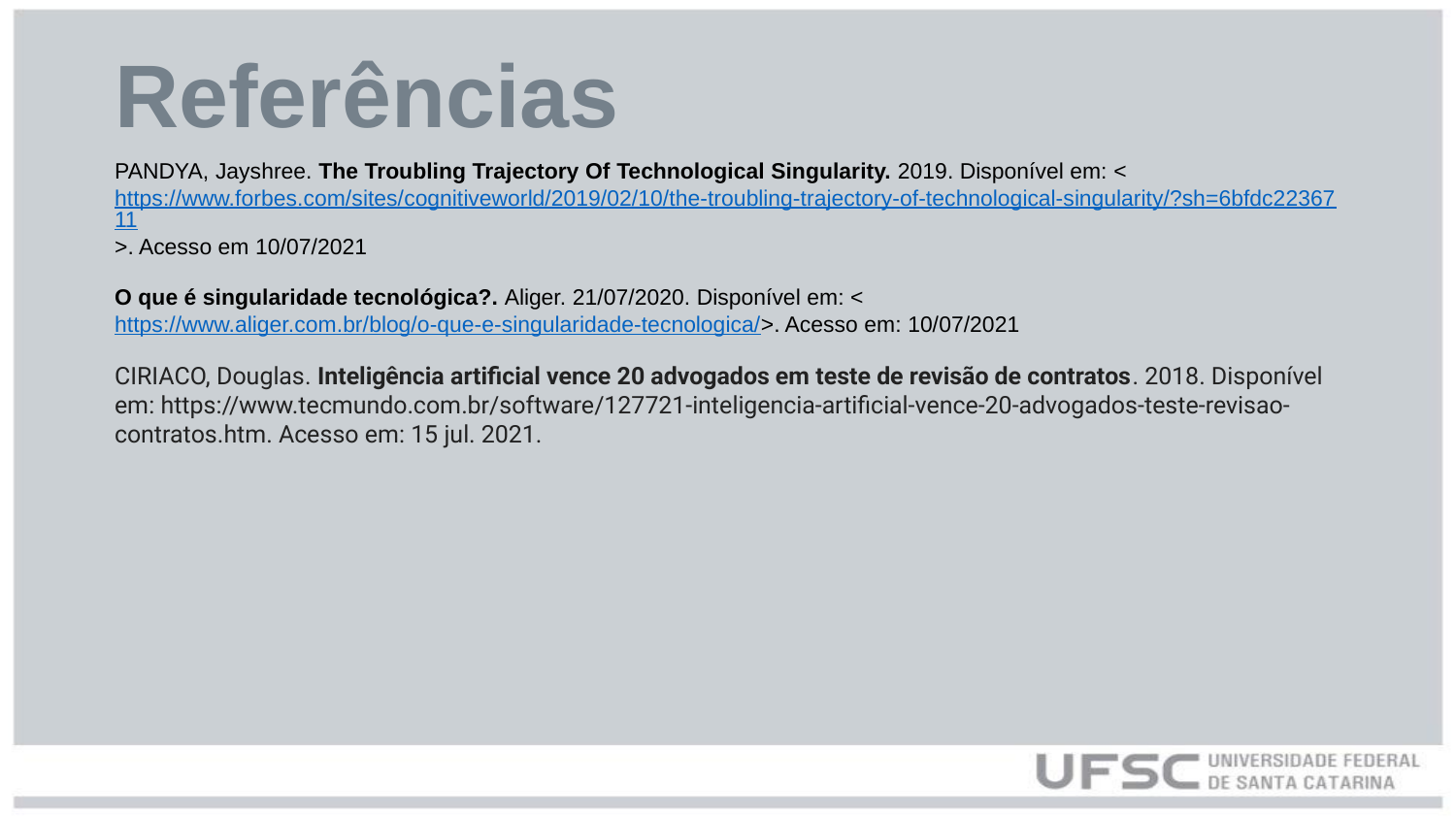

# Referências
PANDYA, Jayshree. The Troubling Trajectory Of Technological Singularity. 2019. Disponível em: <https://www.forbes.com/sites/cognitiveworld/2019/02/10/the-troubling-trajectory-of-technological-singularity/?sh=6bfdc2236711>. Acesso em 10/07/2021
O que é singularidade tecnológica?. Aliger. 21/07/2020. Disponível em: <https://www.aliger.com.br/blog/o-que-e-singularidade-tecnologica/>. Acesso em: 10/07/2021
CIRIACO, Douglas. Inteligência artificial vence 20 advogados em teste de revisão de contratos. 2018. Disponível em: https://www.tecmundo.com.br/software/127721-inteligencia-artificial-vence-20-advogados-teste-revisao-contratos.htm. Acesso em: 15 jul. 2021.